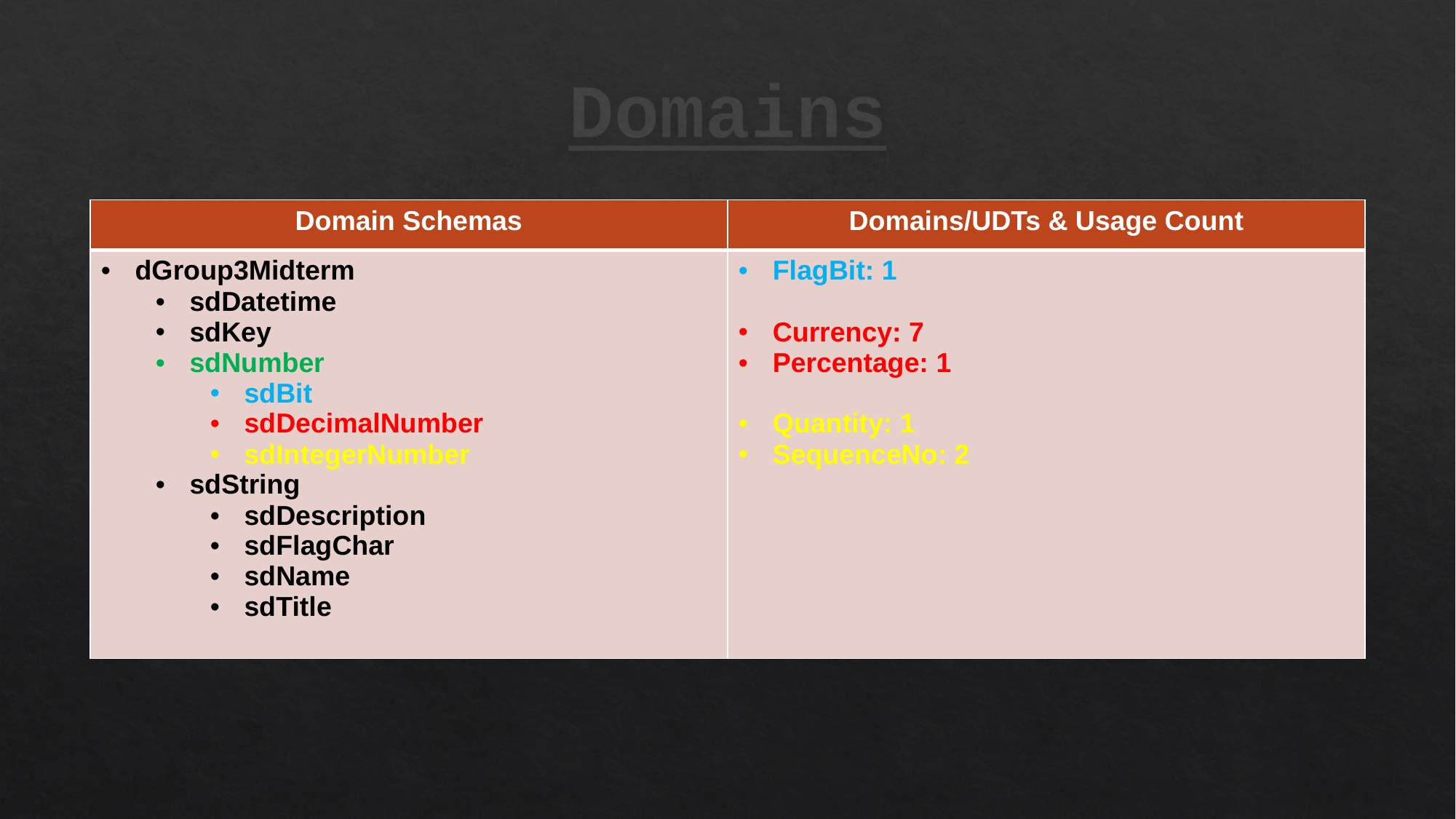

# Domains
| Domain Schemas | Domains/UDTs & Usage Count |
| --- | --- |
| dGroup3Midterm sdDatetime sdKey sdNumber sdBit sdDecimalNumber sdIntegerNumber sdString sdDescription sdFlagChar sdName sdTitle | FlagBit: 1 Currency: 7 Percentage: 1 Quantity: 1 SequenceNo: 2 |